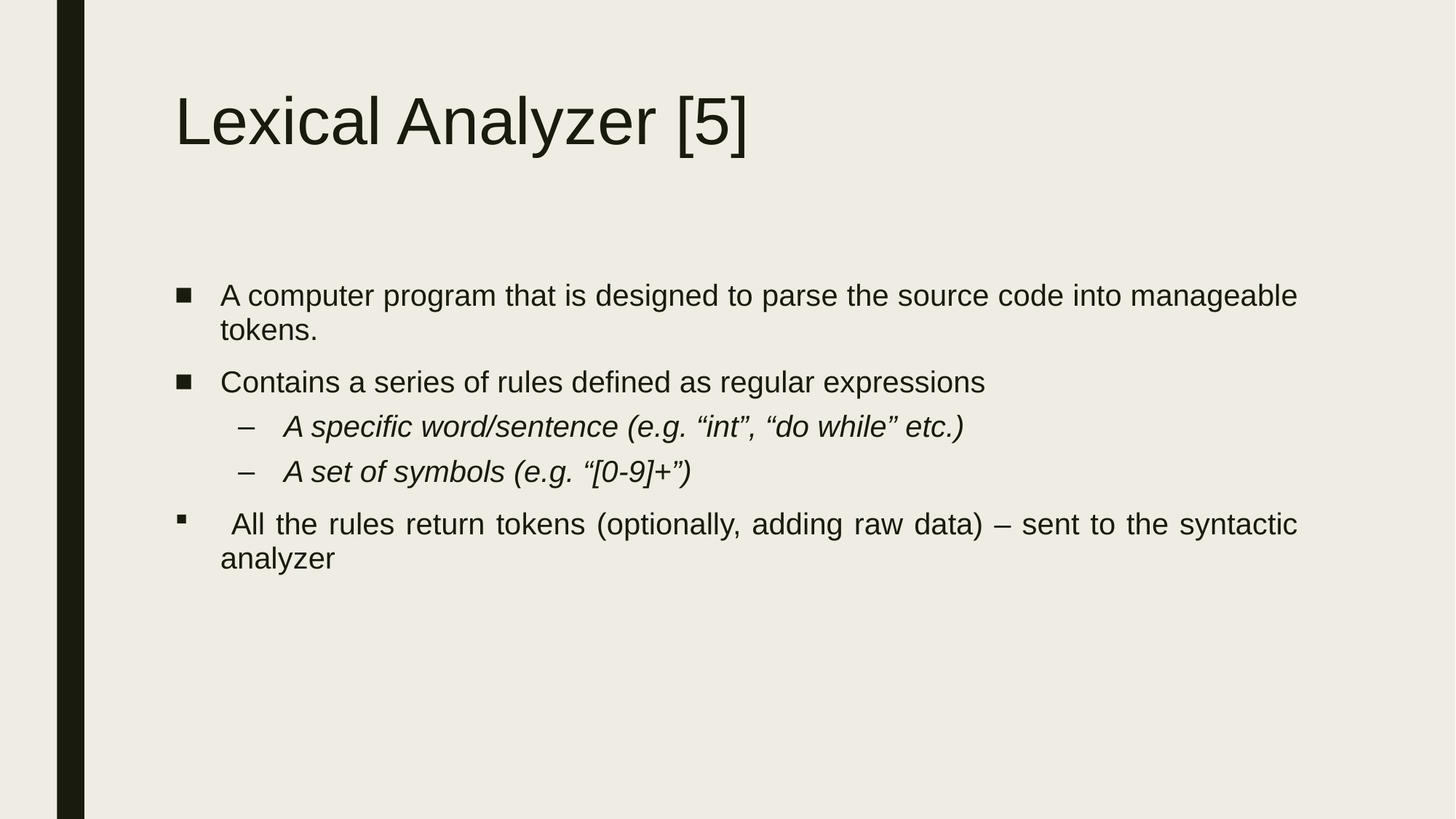

# Lexical Analyzer [5]
A computer program that is designed to parse the source code into manageable tokens.
Contains a series of rules defined as regular expressions
A specific word/sentence (e.g. “int”, “do while” etc.)
A set of symbols (e.g. “[0-9]+”)
 All the rules return tokens (optionally, adding raw data) – sent to the syntactic analyzer